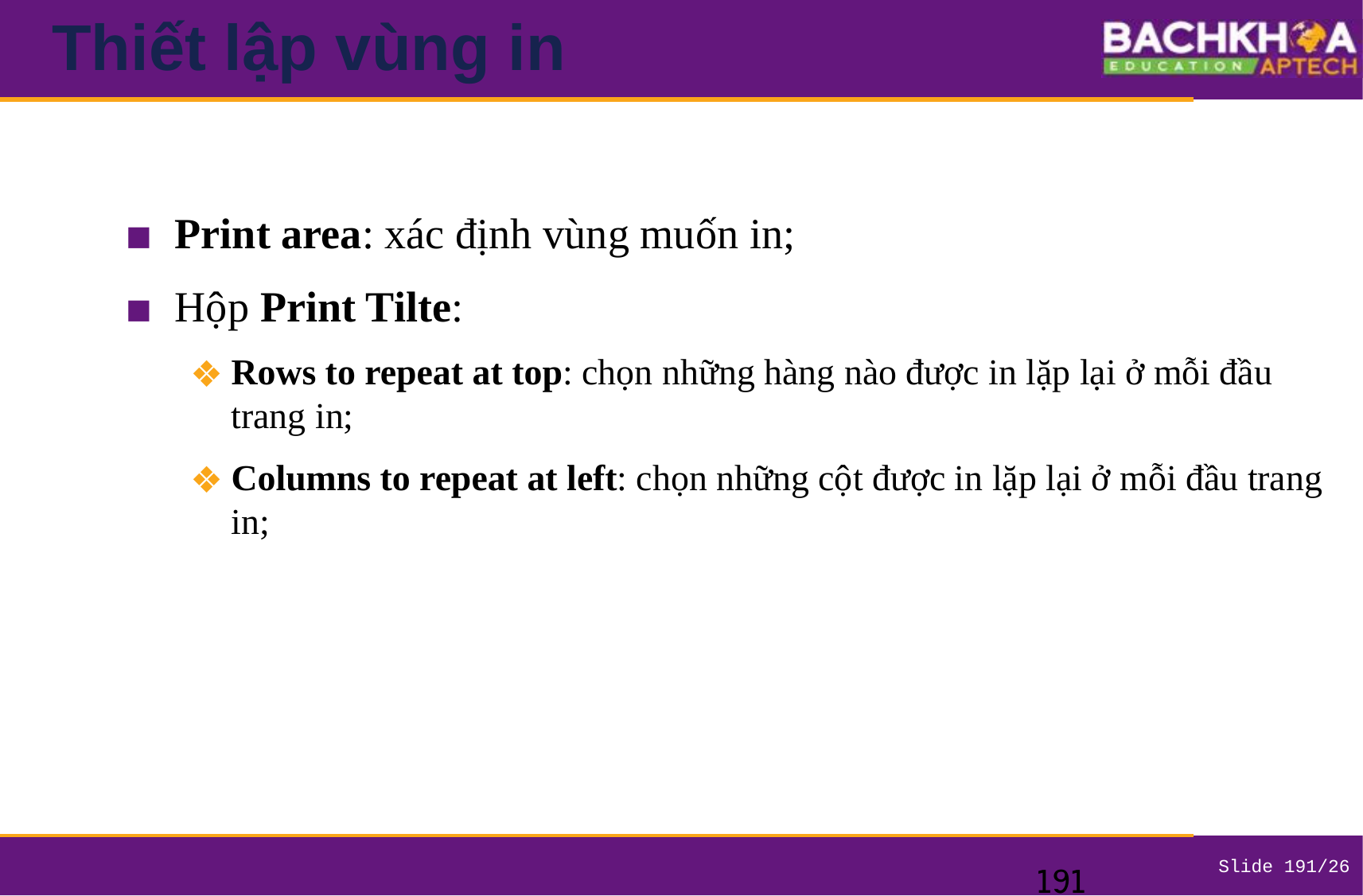

# Thiết lập vùng in
Print area: xác định vùng muốn in;
Hộp Print Tilte:
Rows to repeat at top: chọn những hàng nào được in lặp lại ở mỗi đầu trang in;
Columns to repeat at left: chọn những cột được in lặp lại ở mỗi đầu trang in;
191